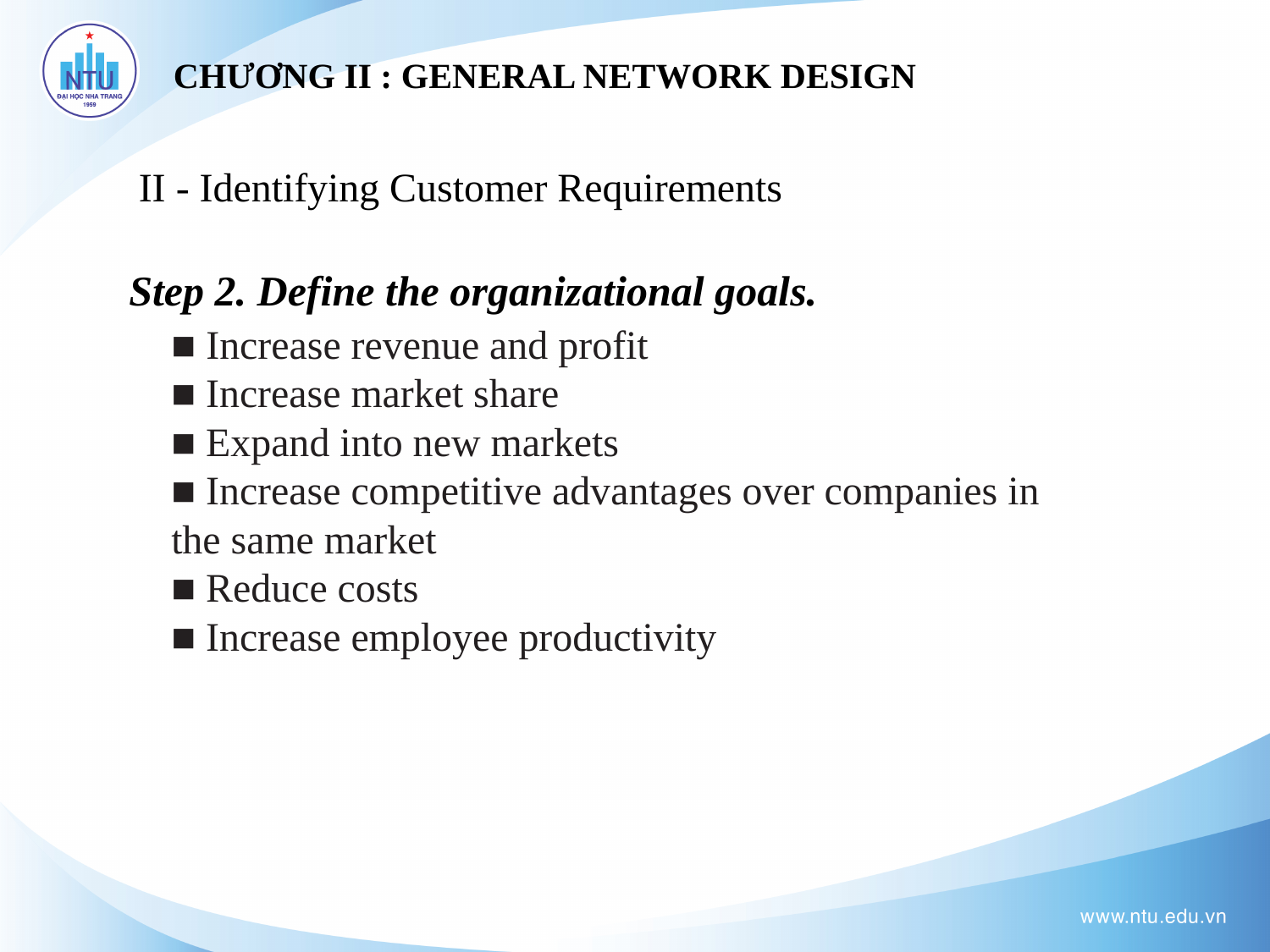

# CHƯƠNG II : GENERAL NETWORK DESIGN
II - Identifying Customer Requirements
Step 2. Define the organizational goals.

■ Increase revenue and profit
■ Increase market share
■ Expand into new markets
■ Increase competitive advantages over companies in the same market
■ Reduce costs
■ Increase employee productivity